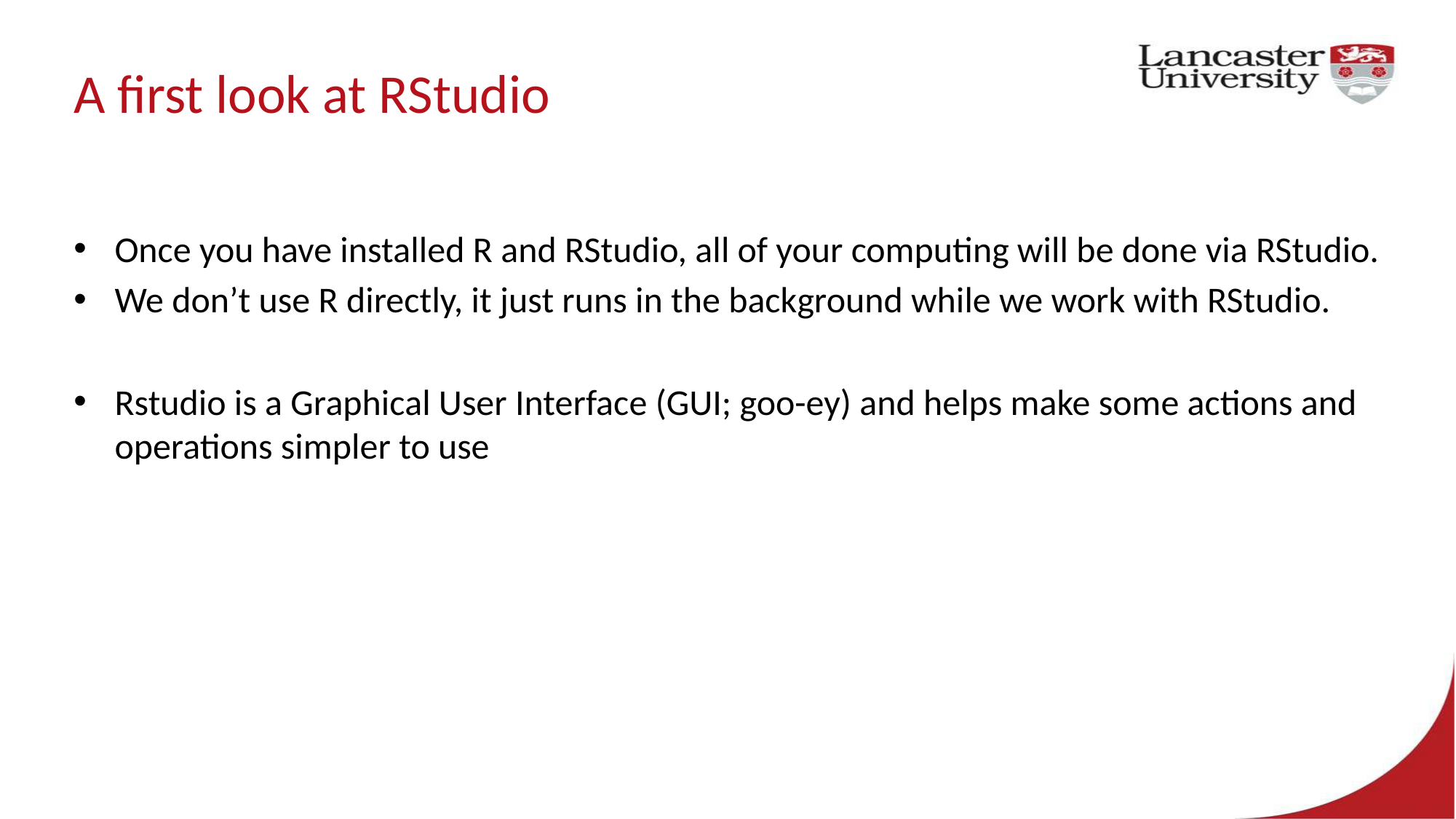

# A first look at RStudio
Once you have installed R and RStudio, all of your computing will be done via RStudio.
We don’t use R directly, it just runs in the background while we work with RStudio.

Rstudio is a Graphical User Interface (GUI; goo-ey) and helps make some actions and operations simpler to use